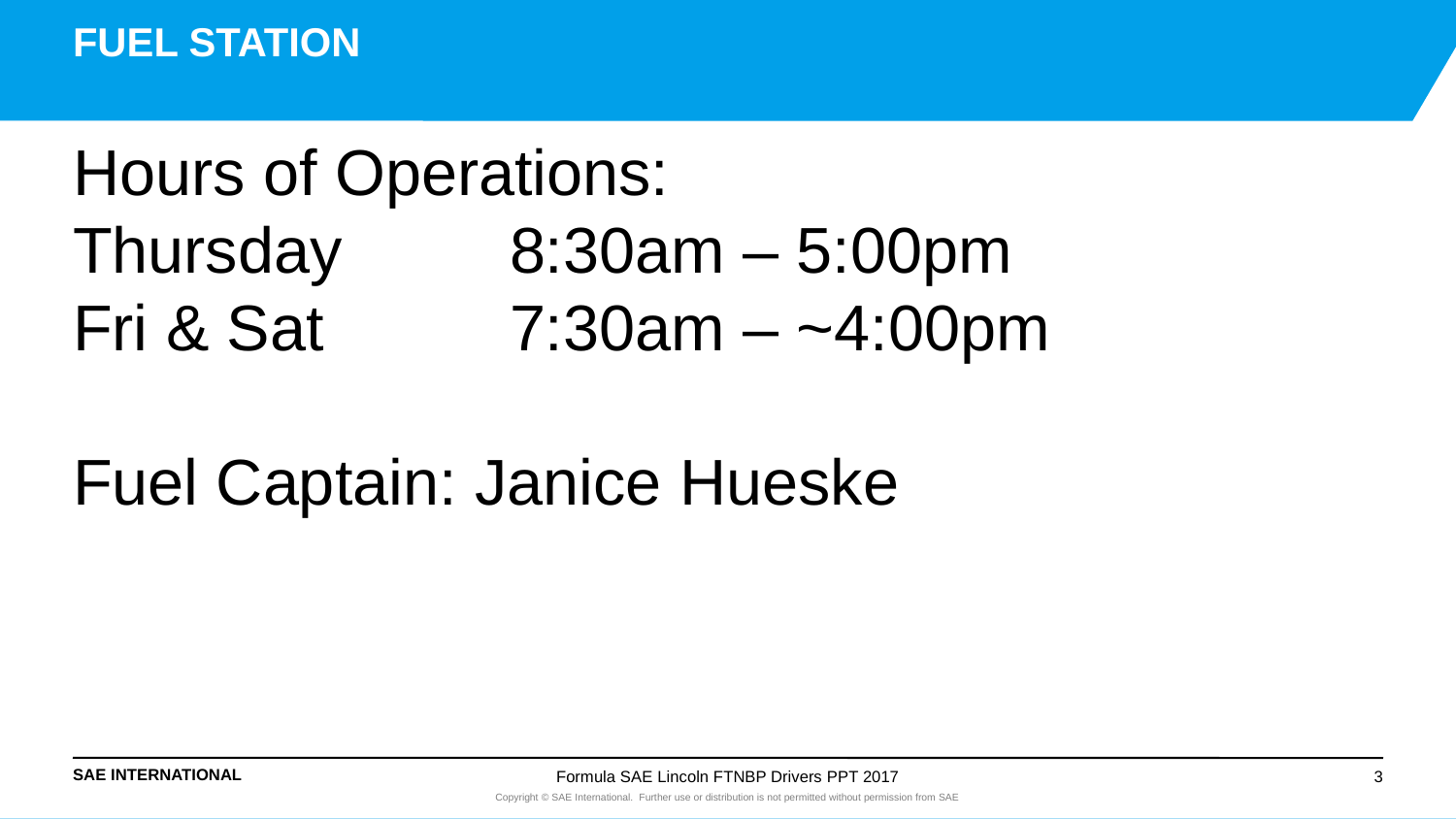

# FUEL STATION
Hours of Operations:
Thursday		8:30am – 5:00pm
Fri & Sat		7:30am – ~4:00pm

Fuel Captain: Janice Hueske
Formula SAE Lincoln FTNBP Drivers PPT 2017
3